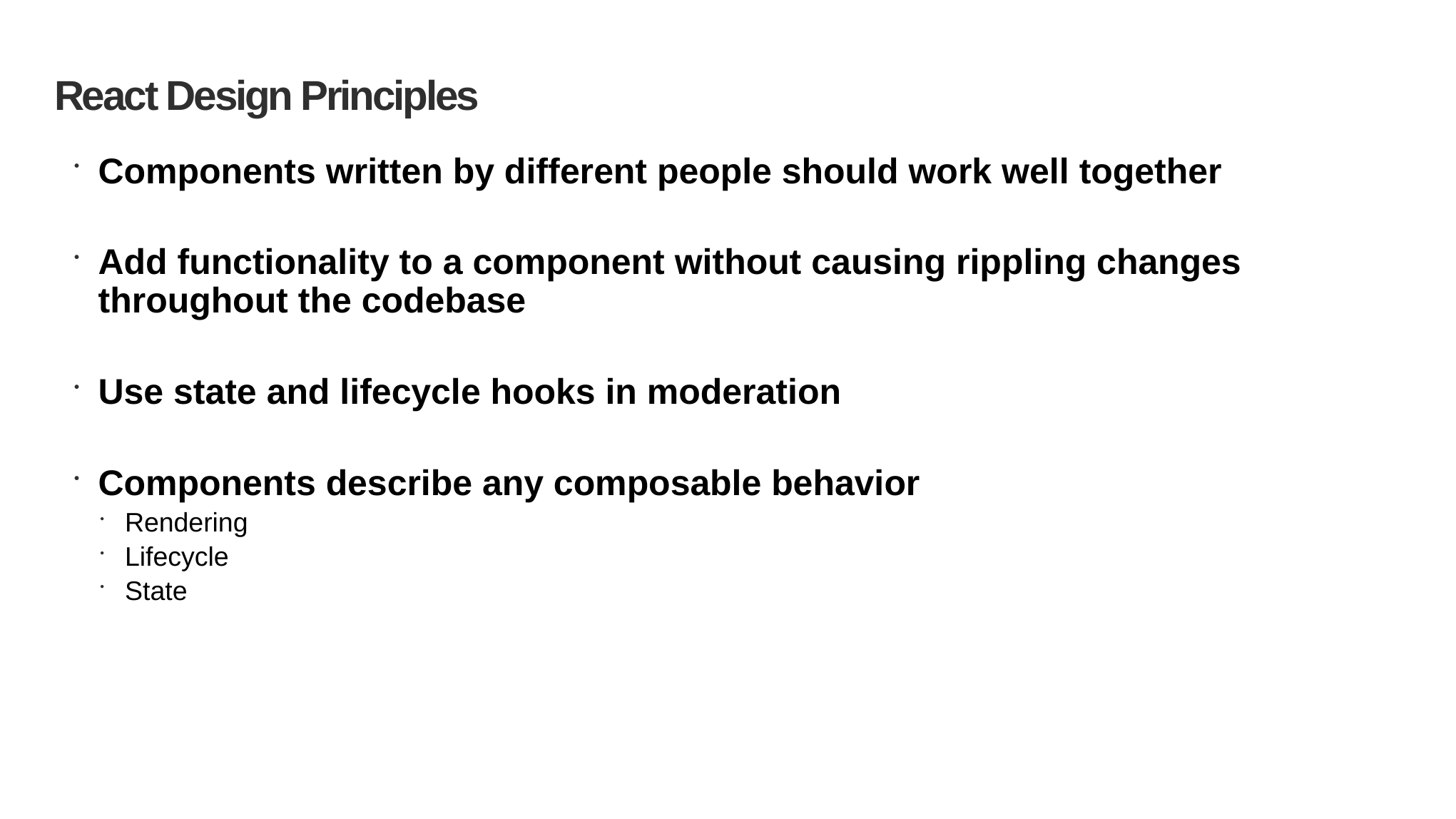

# React Design Principles
Components written by different people should work well together

Add functionality to a component without causing rippling changes throughout the codebase

Use state and lifecycle hooks in moderation

Components describe any composable behavior
Rendering
Lifecycle
State